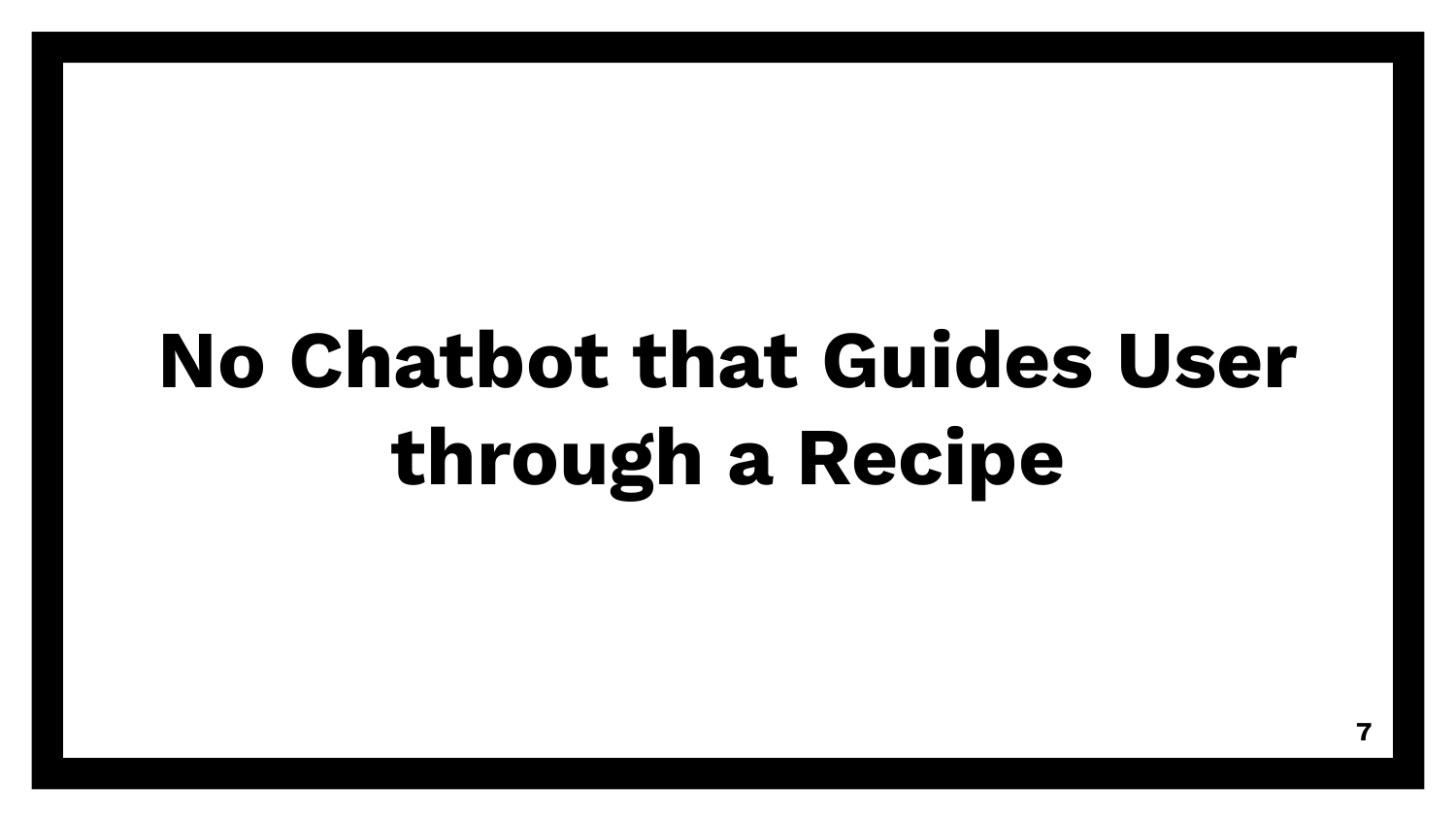

# No Chatbot that Guides User through a Recipe
7